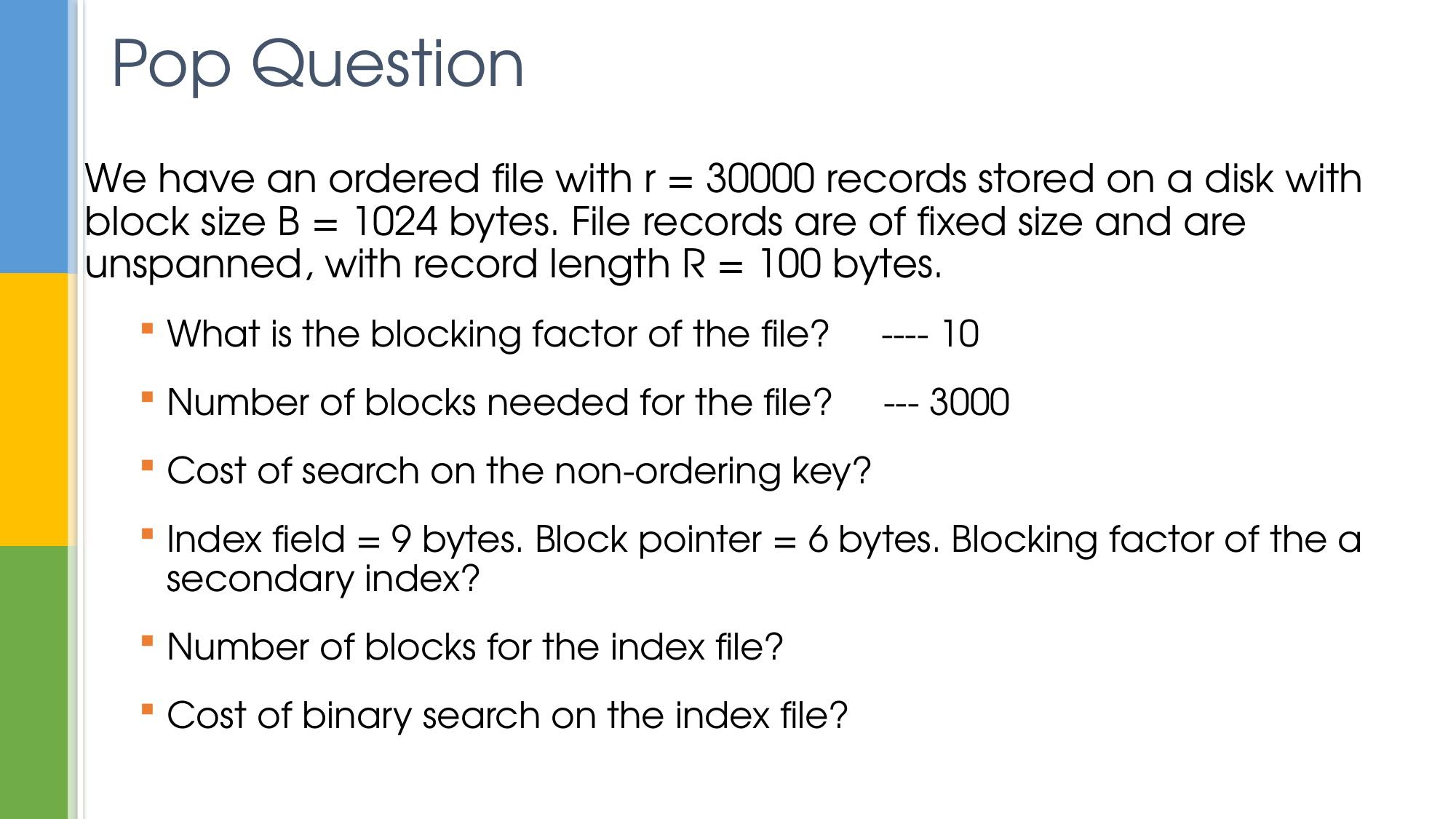

# Pop Question
We have an ordered file with r = 30000 records stored on a disk with block size B = 1024 bytes. File records are of fixed size and are unspanned, with record length R = 100 bytes.
What is the blocking factor of the file?     ---- 10
Number of blocks needed for the file?     --- 3000
Cost of search on the non-ordering key?
Index field = 9 bytes. Block pointer = 6 bytes. Blocking factor of the a secondary index?
Number of blocks for the index file?
Cost of binary search on the index file?